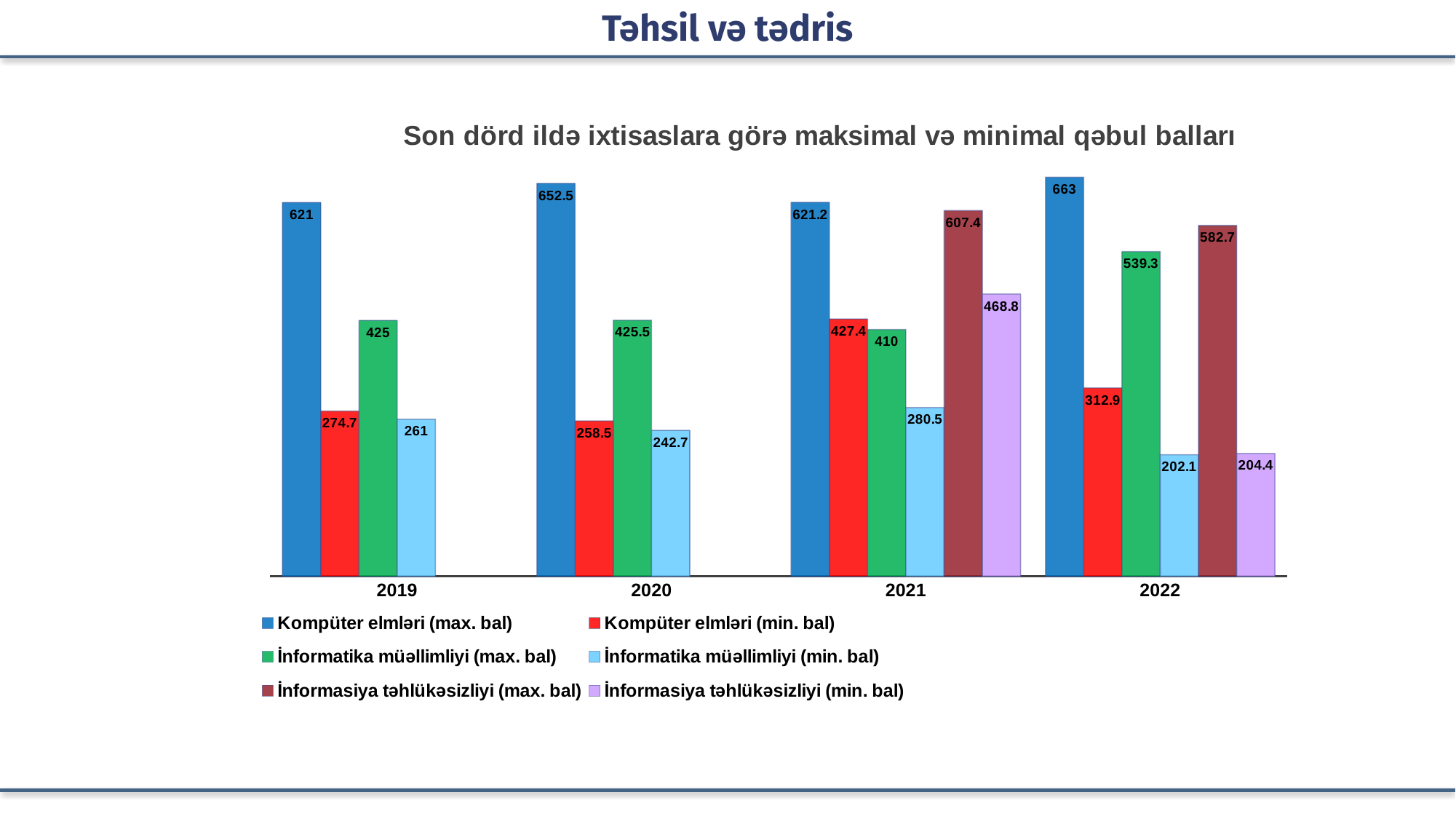

Təhsil və tədris

### Chart: Son dörd ildə ixtisaslara görə maksimal və minimal qəbul balları

| Category | Kompüter elmləri (max. bal) | Kompüter elmləri (min. bal) | İnformatika müəllimliyi (max. bal) | İnformatika müəllimliyi (min. bal) | İnformasiya təhlükəsizliyi (max. bal) | İnformasiya təhlükəsizliyi (min. bal) |
|---|---|---|---|---|---|---|
| 2019 | 621.0 | 274.7 | 425.0 | 261.0 | None | None |
| 2020 | 652.5 | 258.5 | 425.5 | 242.7 | None | None |
| 2021 | 621.2 | 427.4 | 410.0 | 280.5 | 607.4 | 468.8 |
| 2022 | 663.0 | 312.9 | 539.3 | 202.1 | 582.7 | 204.4 |